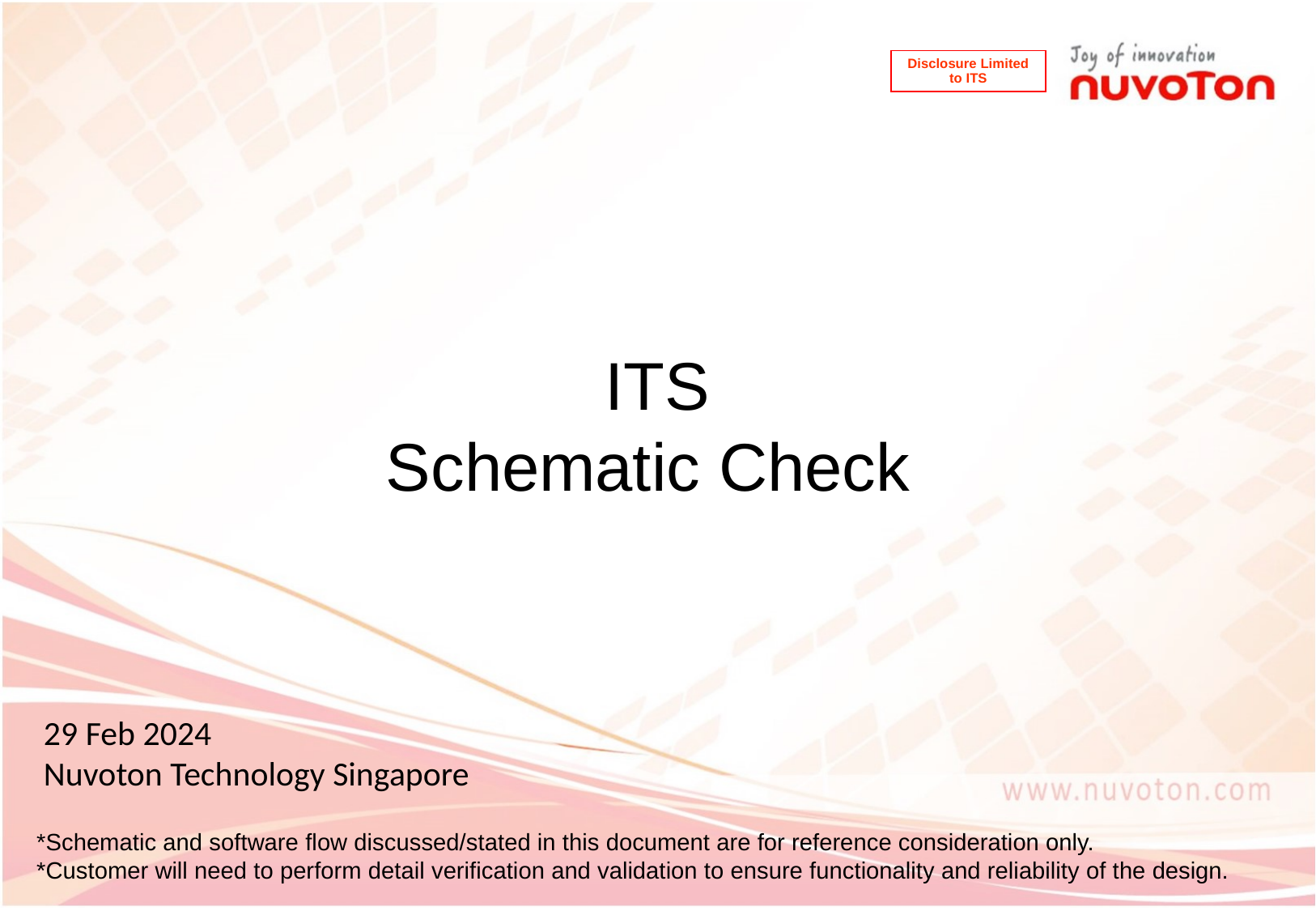

ITS
Schematic Check
29 Feb 2024
Nuvoton Technology Singapore
*Schematic and software flow discussed/stated in this document are for reference consideration only.
*Customer will need to perform detail verification and validation to ensure functionality and reliability of the design.